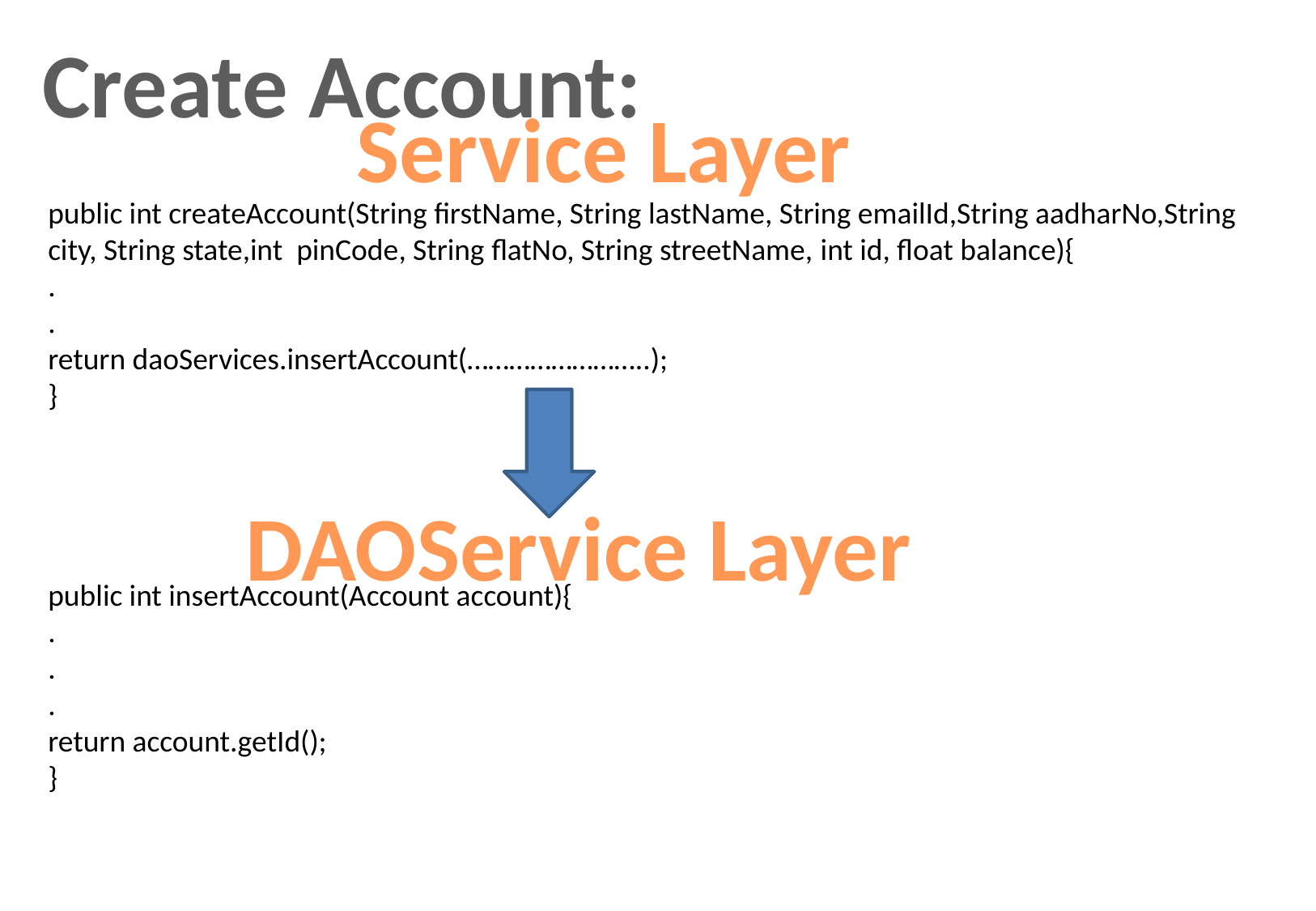

Create Account:
Service Layer
public int createAccount(String firstName, String lastName, String emailId,String aadharNo,String city, String state,int  pinCode, String flatNo, String streetName, int id, float balance){
.
.
return daoServices.insertAccount(……………………..);
}

DAOService Layer
public int insertAccount(Account account){
.
.
.
return account.getId();
}